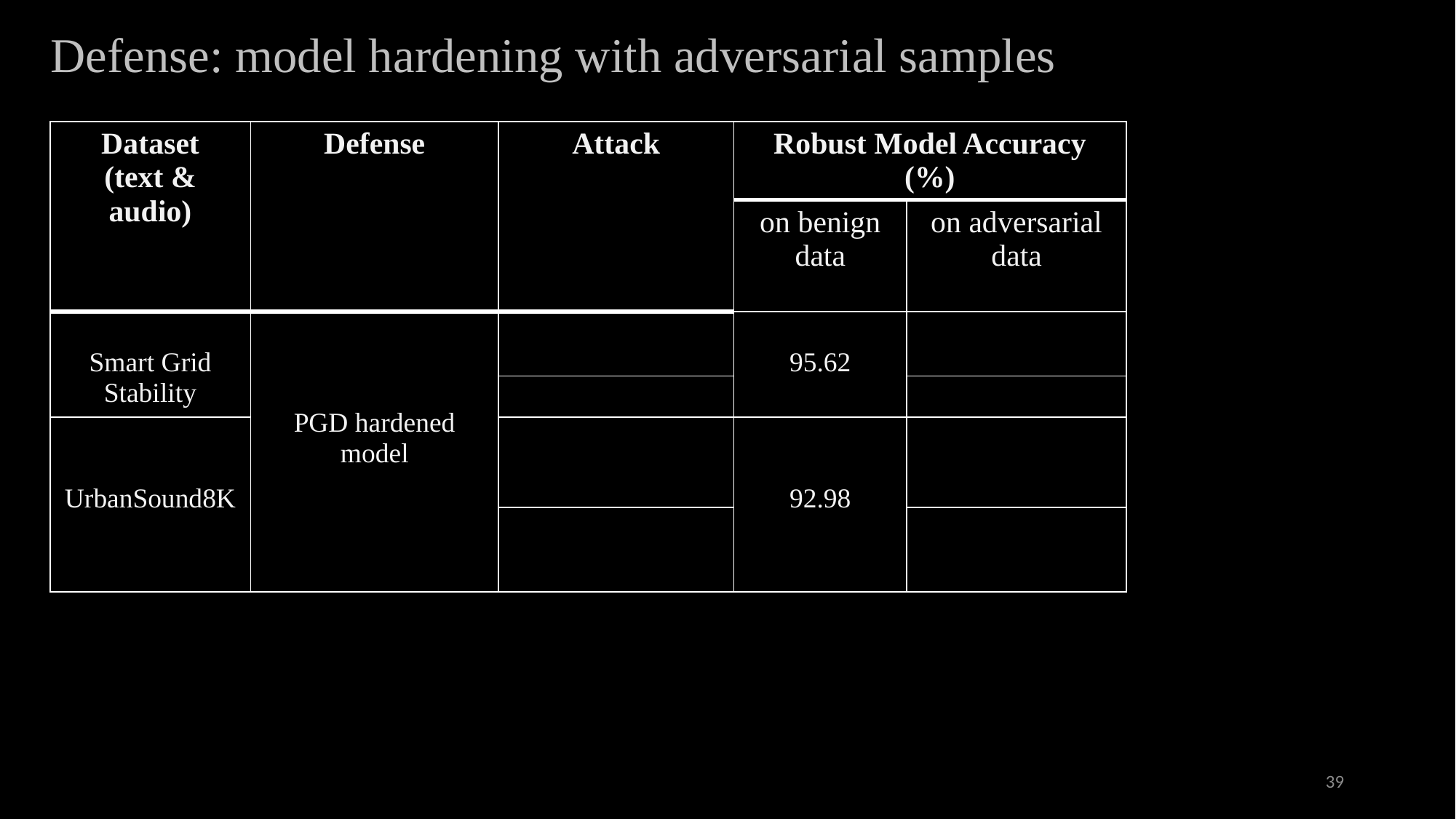

# Defense: model hardening with adversarial samples
| Dataset (text & audio) | Defense | Attack | Robust Model Accuracy (%) | Model Accuracy |
| --- | --- | --- | --- | --- |
|  |  |  | on benign data | on adversarial data |
| Smart Grid Stability | PGD hardened model |  | 95.62 |  |
|  |  |  |  |  |
| UrbanSound8K | PGD hardened model |  | 92.98 |  |
|  |  |  |  |  |
39